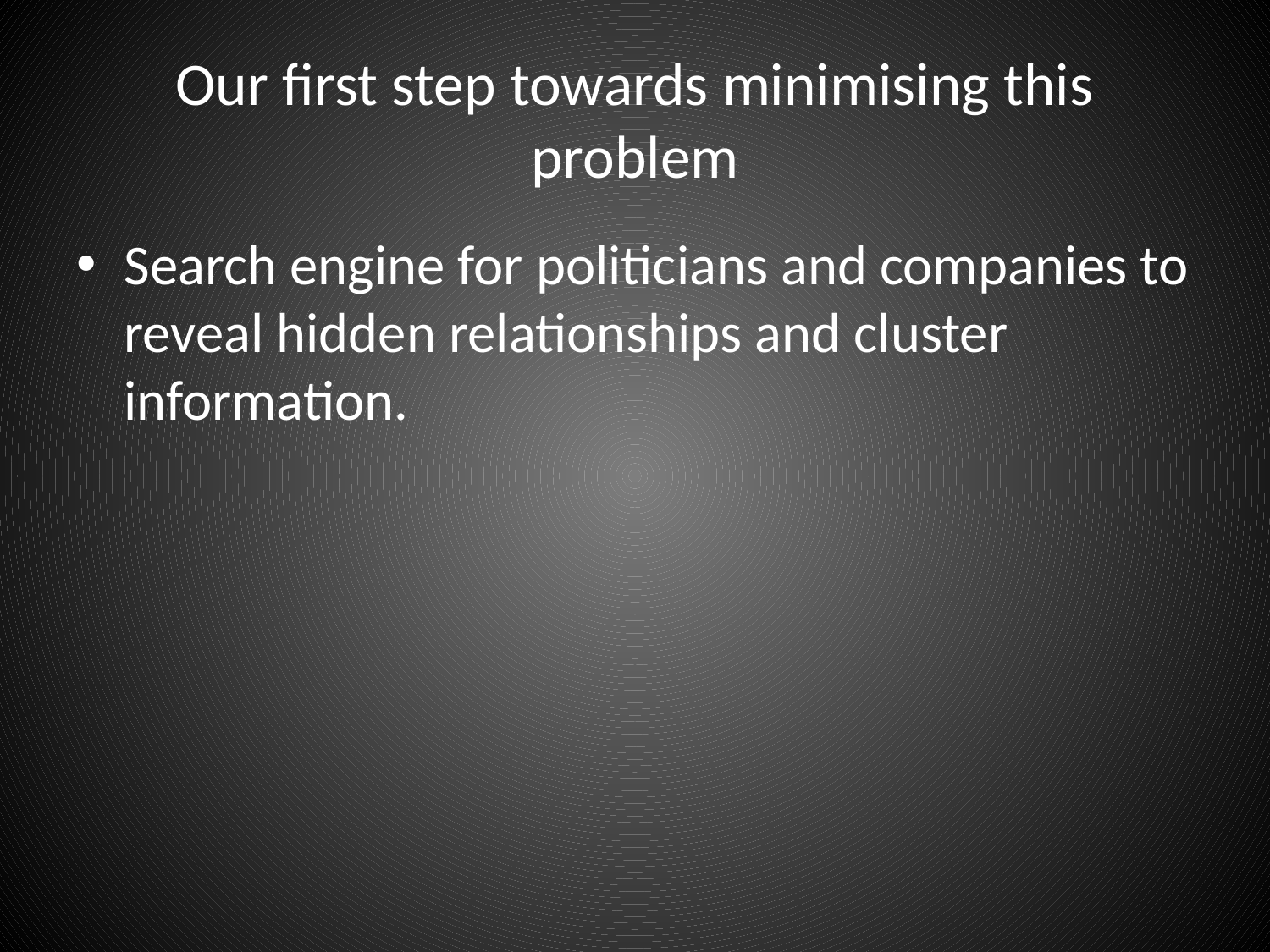

# Our first step towards minimising this problem
Search engine for politicians and companies to reveal hidden relationships and cluster information.